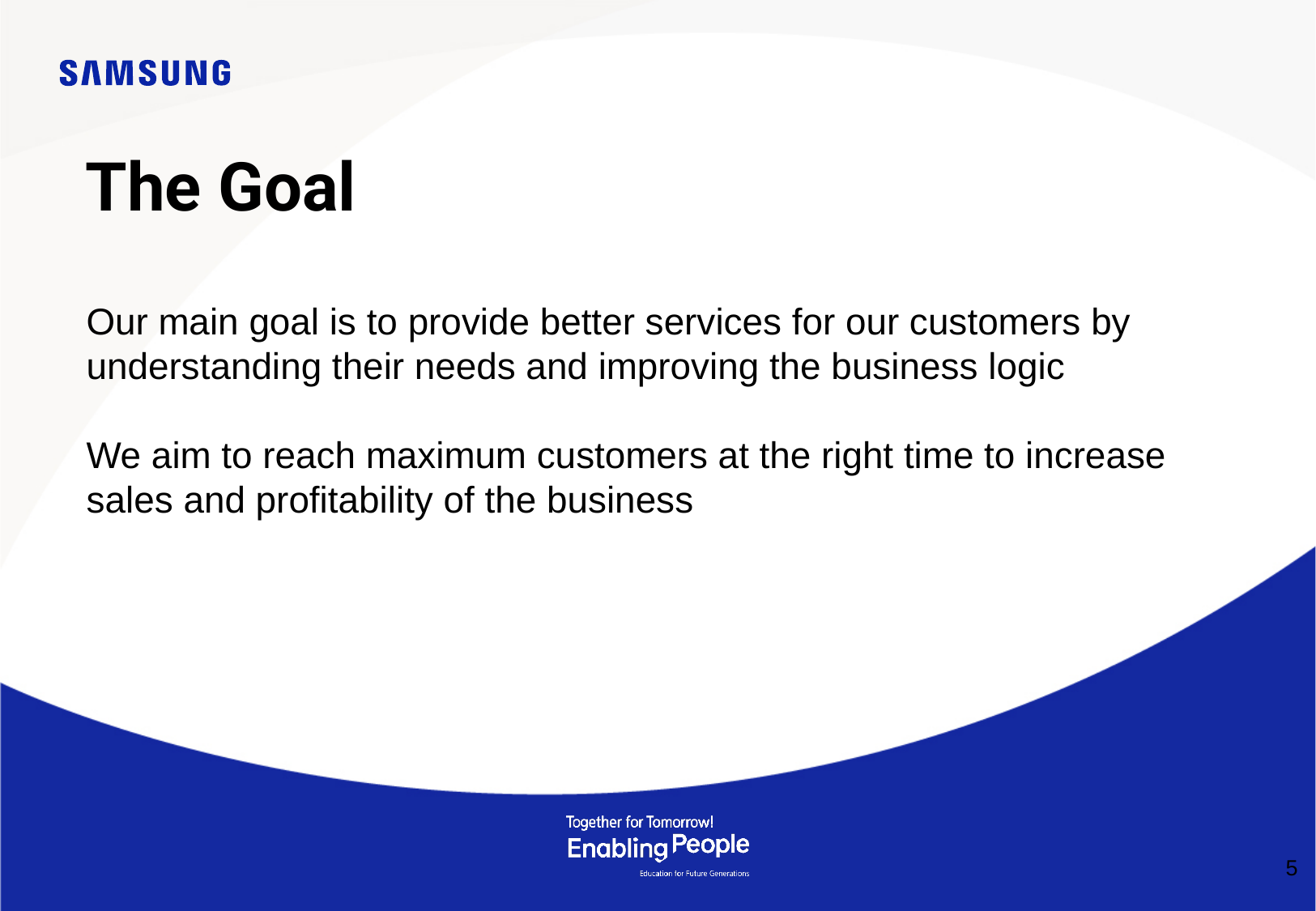

The Goal
Our main goal is to provide better services for our customers by understanding their needs and improving the business logic

We aim to reach maximum customers at the right time to increase sales and profitability of the business
5